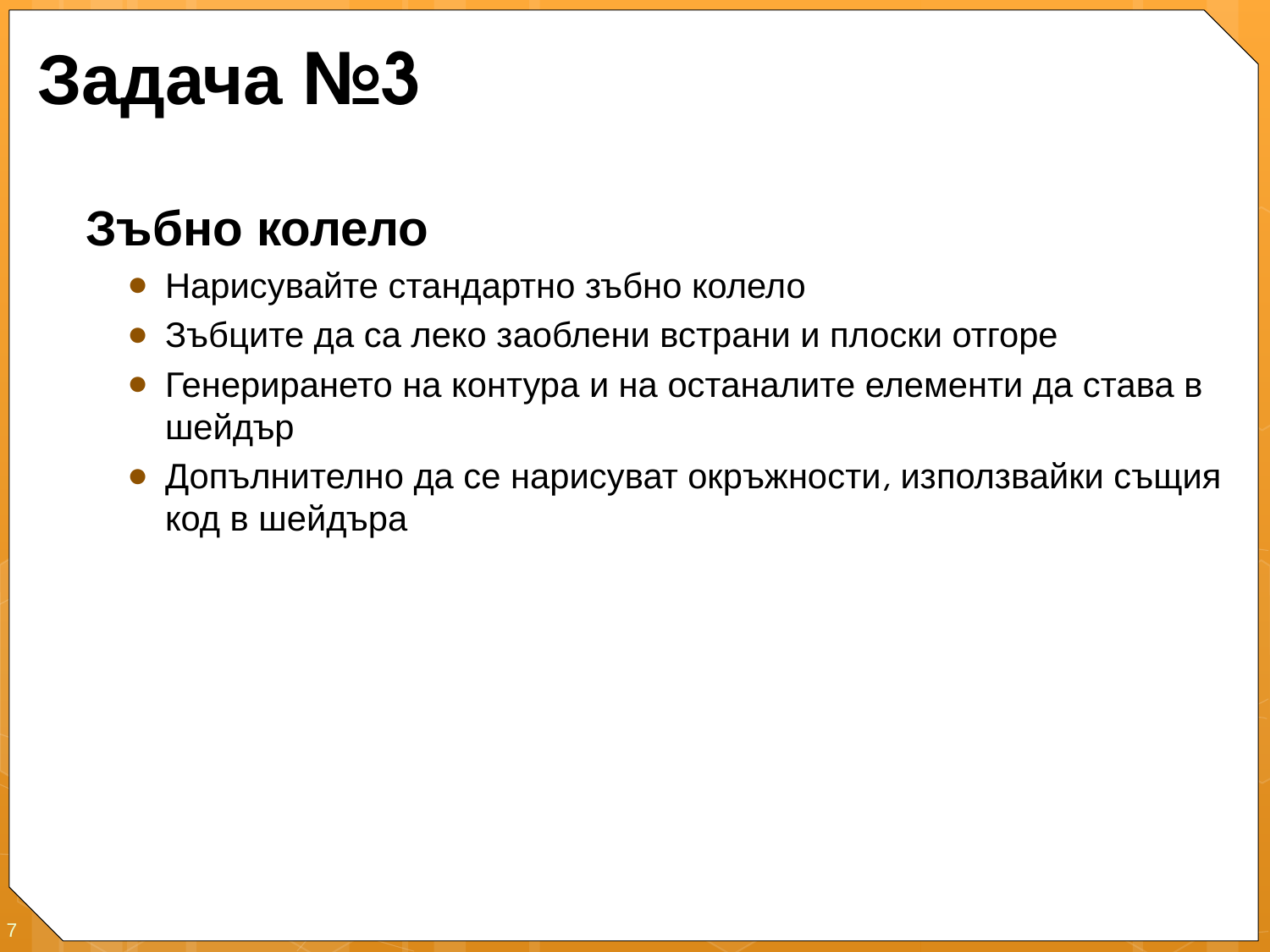

# Задача №3
Зъбно колело
Нарисувайте стандартно зъбно колело
Зъбците да са леко заоблени встрани и плоски отгоре
Генерирането на контура и на останалите елементи да става в шейдър
Допълнително да се нарисуват окръжности, използвайки същия код в шейдъра